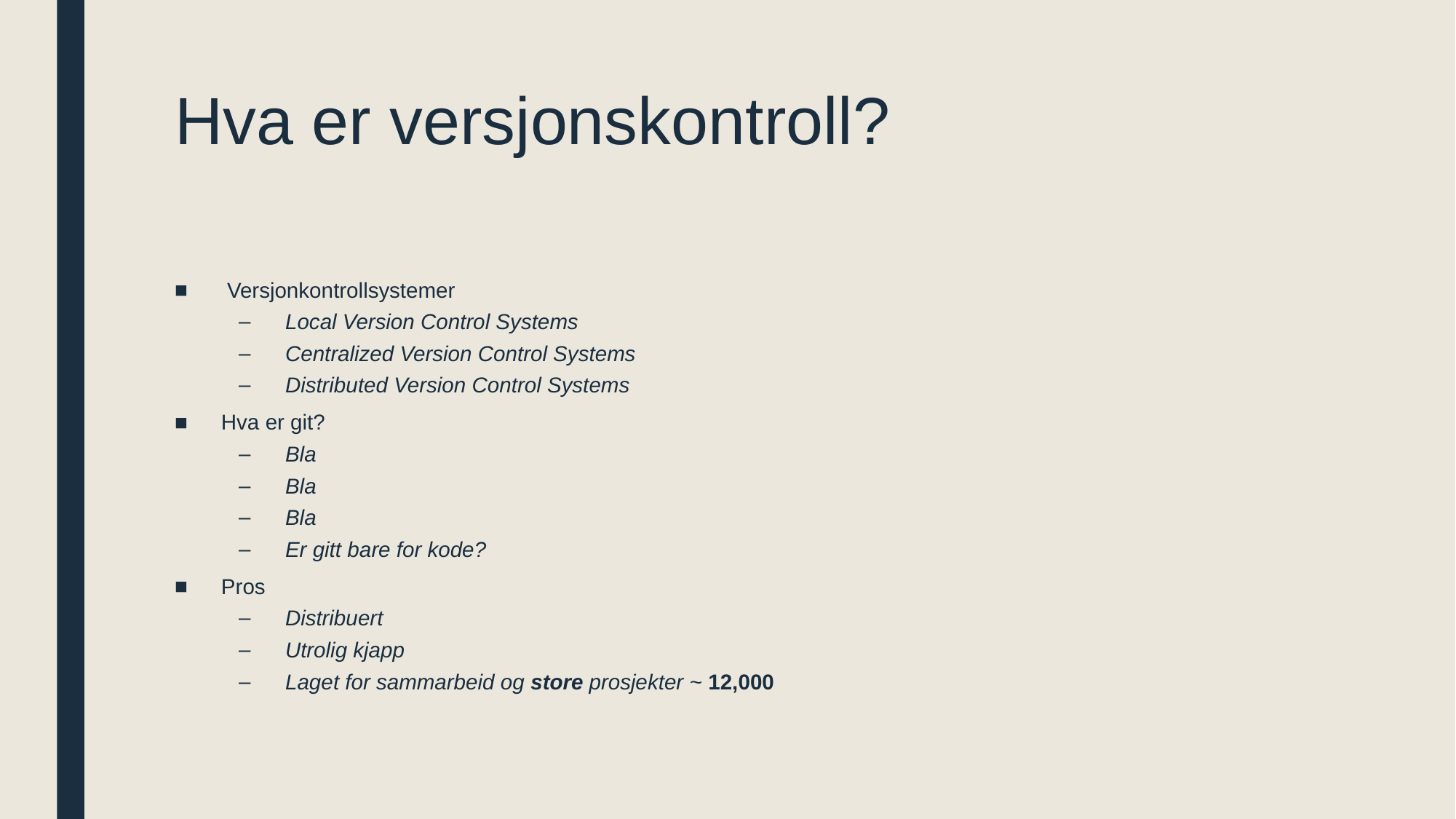

# Hva er versjonskontroll?
 Versjonkontrollsystemer
Local Version Control Systems
Centralized Version Control Systems
Distributed Version Control Systems
Hva er git?
Bla
Bla
Bla
Er gitt bare for kode?
Pros
Distribuert
Utrolig kjapp
Laget for sammarbeid og store prosjekter ~ 12,000